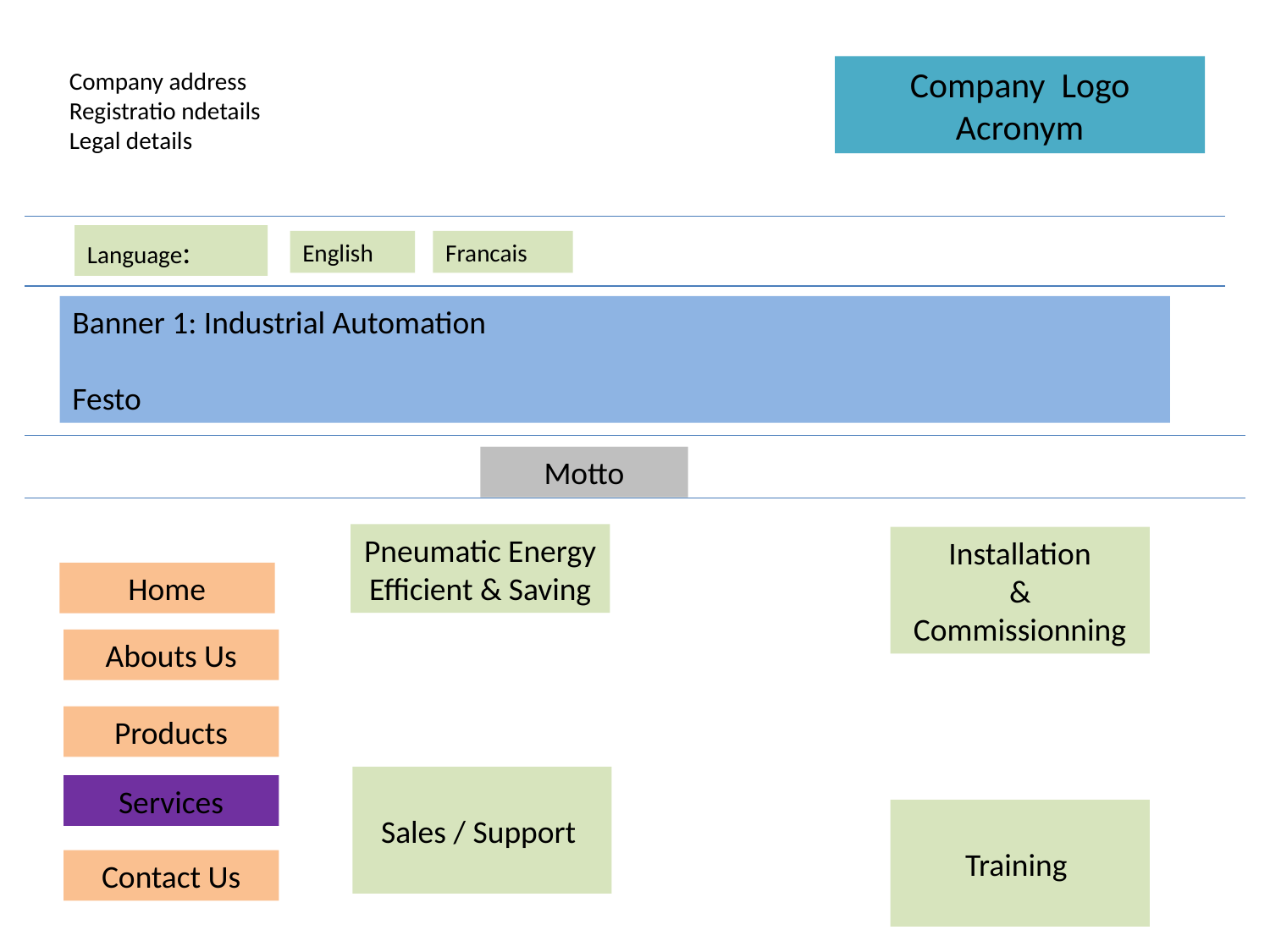

Company  Logo
Acronym
Company address
Registratio ndetails
Legal details
Language:
English
Francais
Banner 1: Industrial Automation

Festo
Motto
Pneumatic Energy Efficient & Saving
Installation
&
Commissionning
Home
Abouts Us
Products

Sales / Support

Services

Training

Contact Us